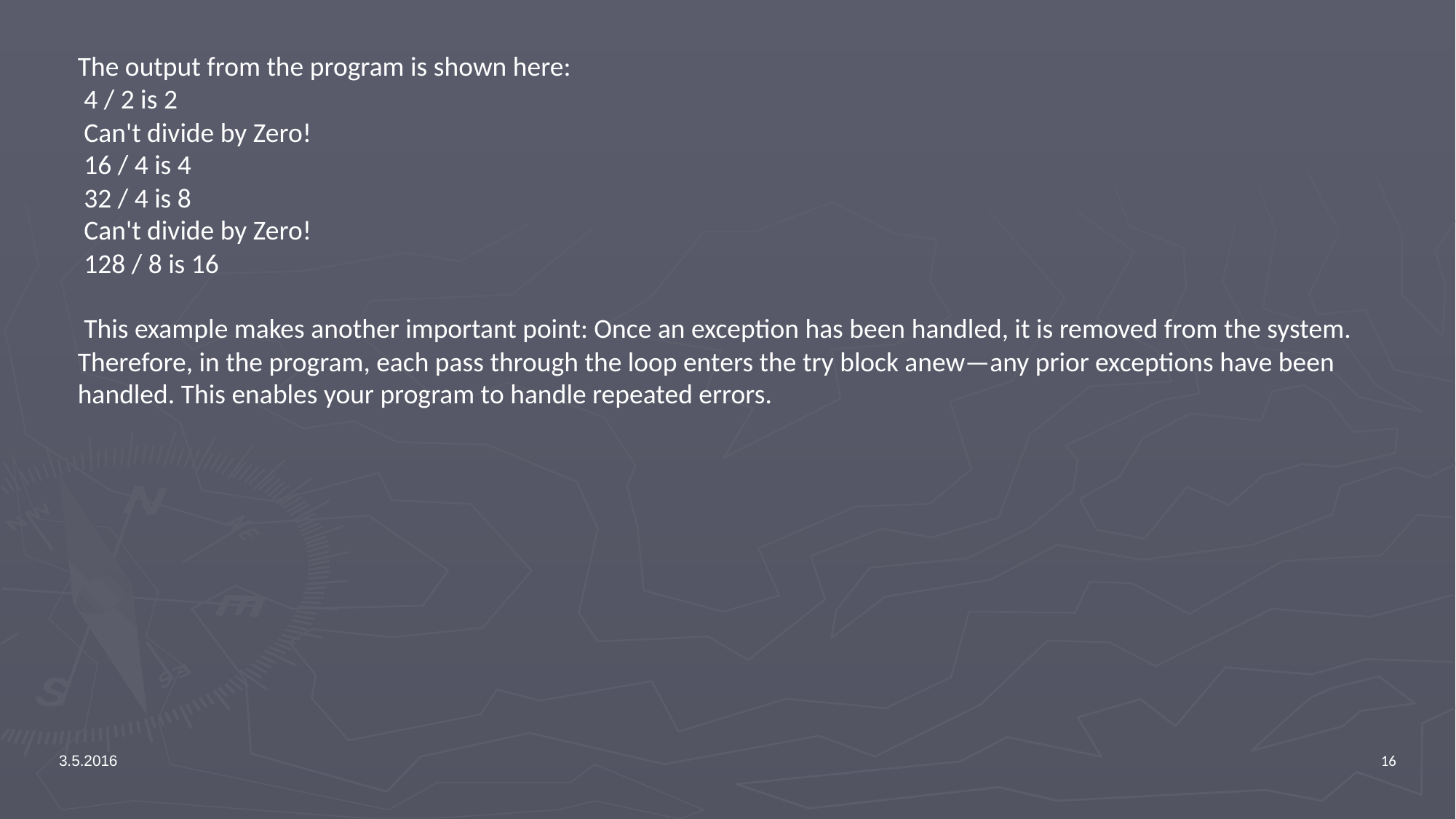

The output from the program is shown here:
 4 / 2 is 2
 Can't divide by Zero!
 16 / 4 is 4
 32 / 4 is 8
 Can't divide by Zero!
 128 / 8 is 16

 This example makes another important point: Once an exception has been handled, it is removed from the system. Therefore, in the program, each pass through the loop enters the try block anew—any prior exceptions have been handled. This enables your program to handle repeated errors.
3.5.2016
16